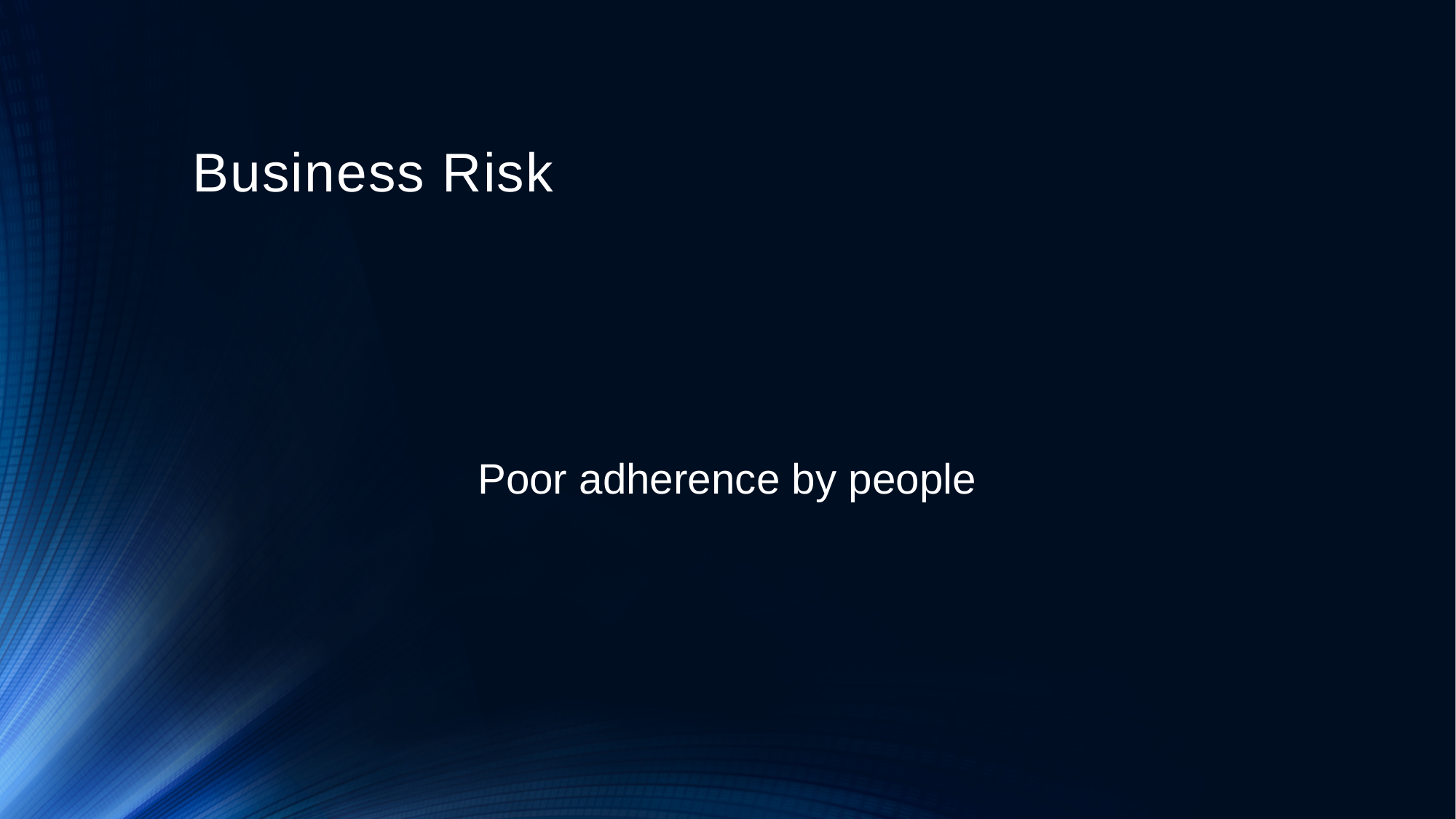

# Business Risk

Poor adherence by people